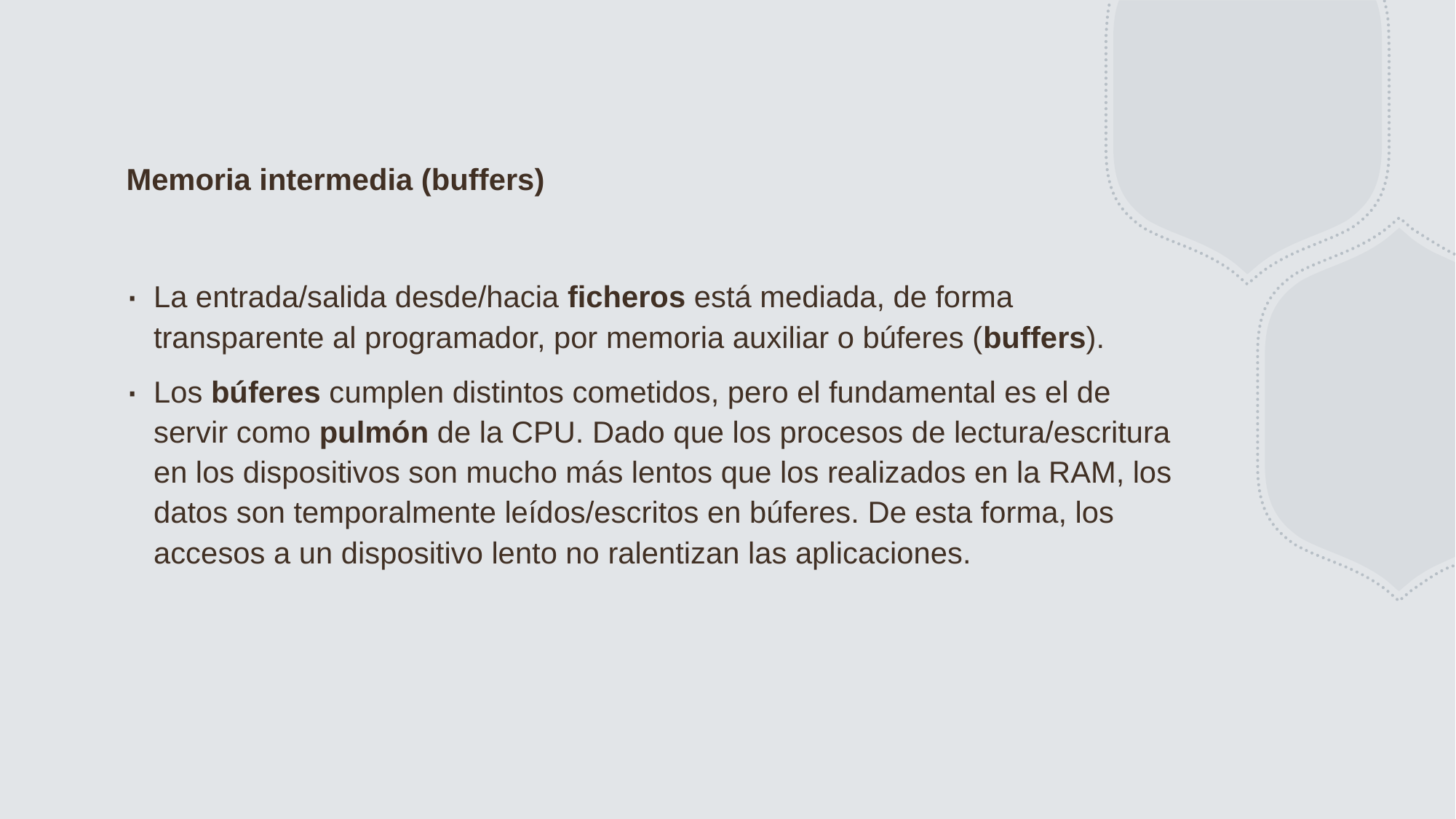

# Memoria intermedia (buffers)
La entrada/salida desde/hacia ficheros está mediada, de forma transparente al programador, por memoria auxiliar o búferes (buffers).
Los búferes cumplen distintos cometidos, pero el fundamental es el de servir como pulmón de la CPU. Dado que los procesos de lectura/escritura en los dispositivos son mucho más lentos que los realizados en la RAM, los datos son temporalmente leídos/escritos en búferes. De esta forma, los accesos a un dispositivo lento no ralentizan las aplicaciones.